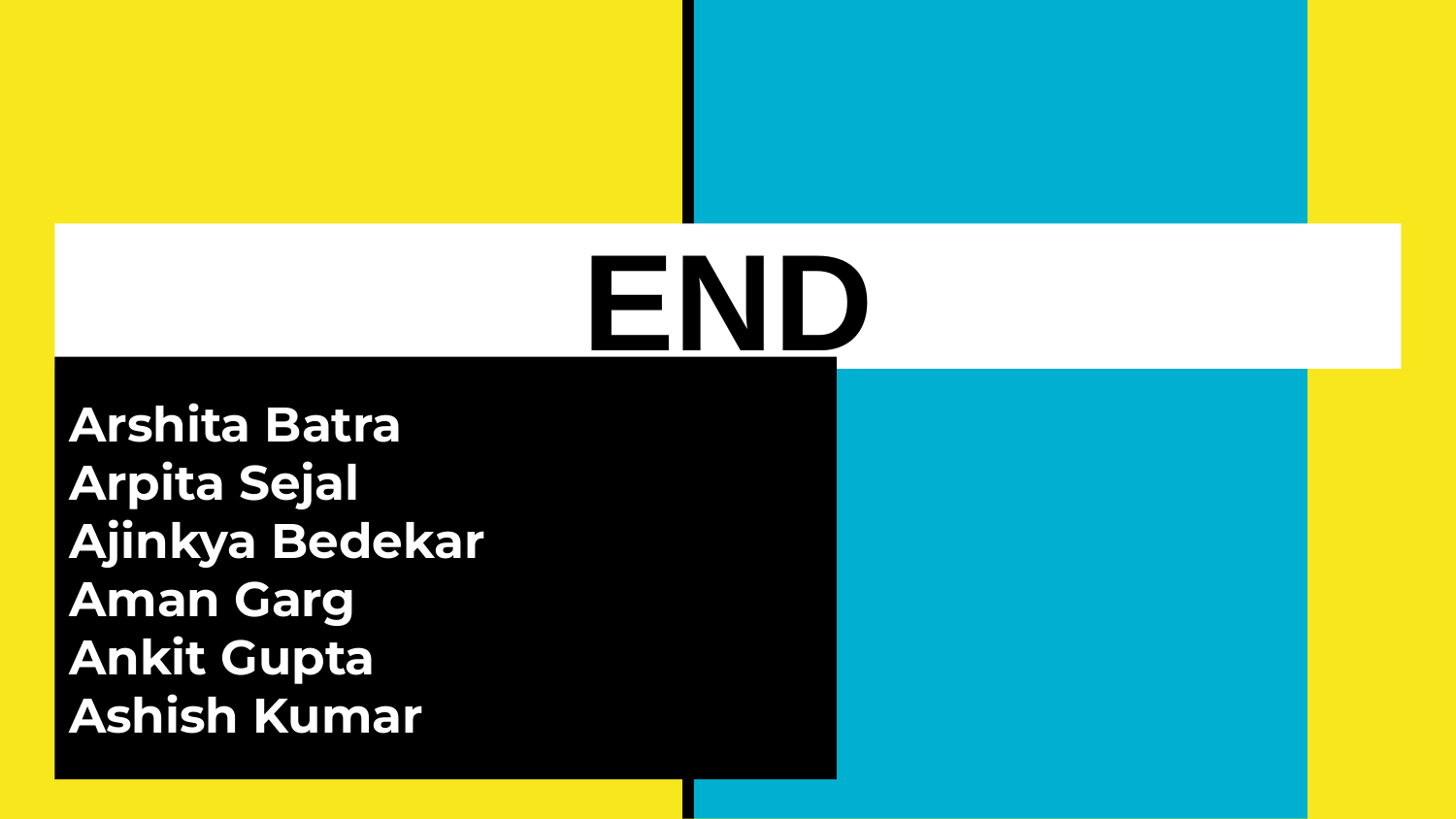

# END
Arshita Batra
Arpita Sejal
Ajinkya Bedekar
Aman Garg
Ankit Gupta
Ashish Kumar